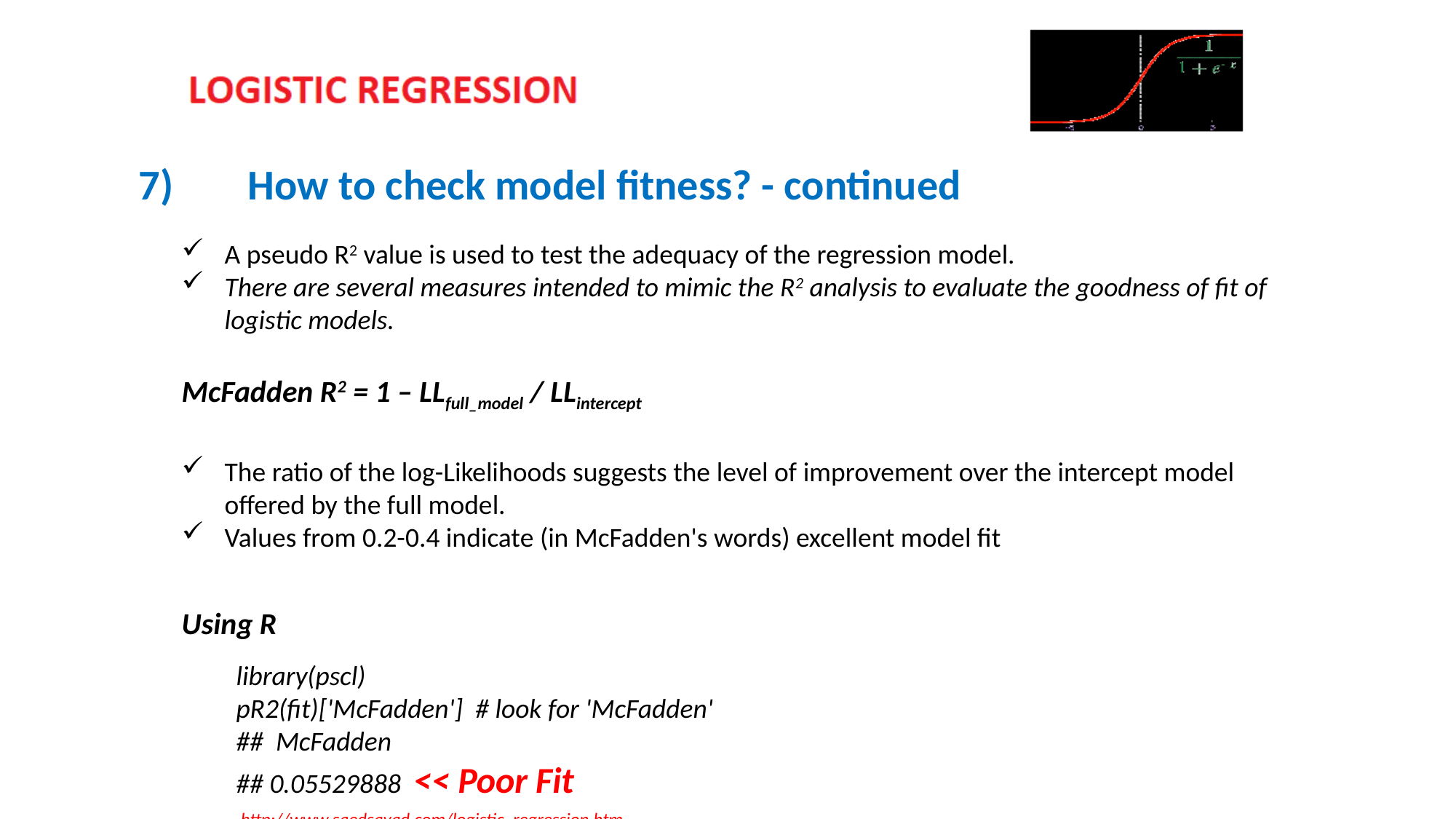

7) 	How to check model fitness? - continued
A pseudo R2 value is used to test the adequacy of the regression model.
There are several measures intended to mimic the R2 analysis to evaluate the goodness of fit of logistic models.

McFadden R2 = 1 – LLfull_model / LLintercept

The ratio of the log-Likelihoods suggests the level of improvement over the intercept model offered by the full model.
Values from 0.2-0.4 indicate (in McFadden's words) excellent model fit

Using R
library(pscl)
pR2(fit)['McFadden']  # look for 'McFadden'
##  McFadden
## 0.05529888  << Poor Fit

http://www.saedsayad.com/logistic_regression.htm